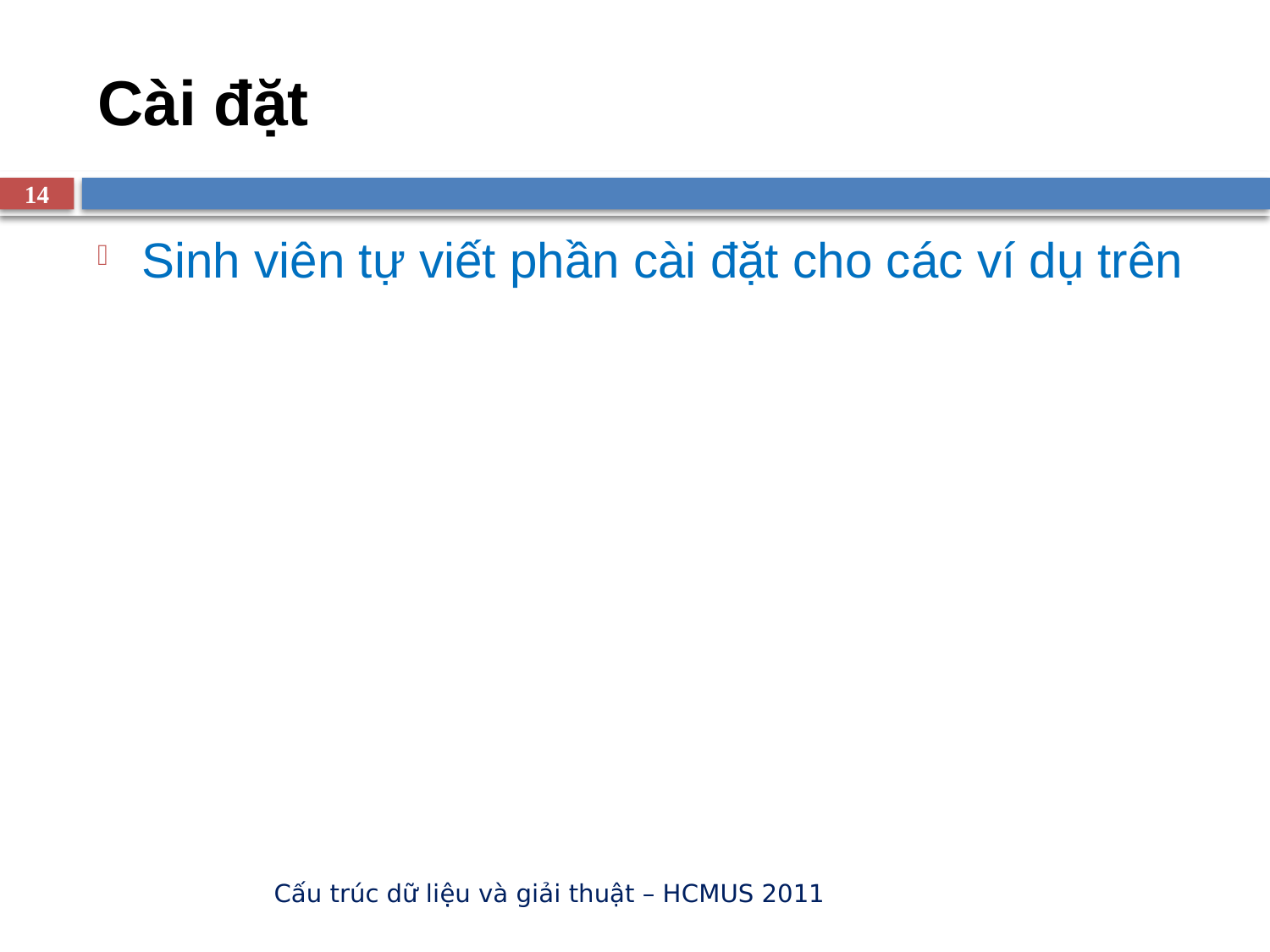

# Cài đặt
14
Sinh viên tự viết phần cài đặt cho các ví dụ trên
Cấu trúc dữ liệu và giải thuật – HCMUS 2011